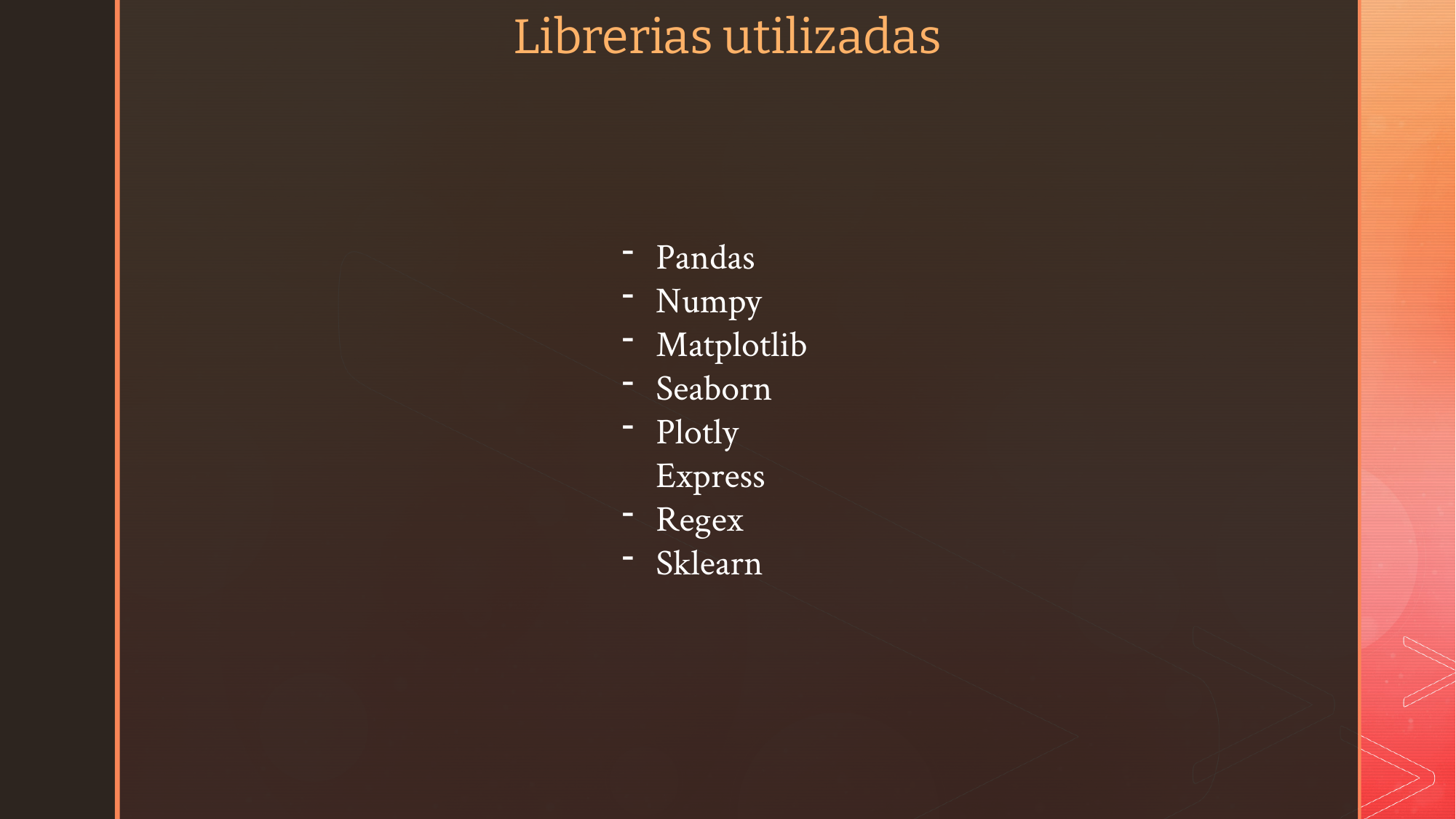

Librerias utilizadas
Pandas
Numpy
Matplotlib
Seaborn
Plotly Express
Regex
Sklearn